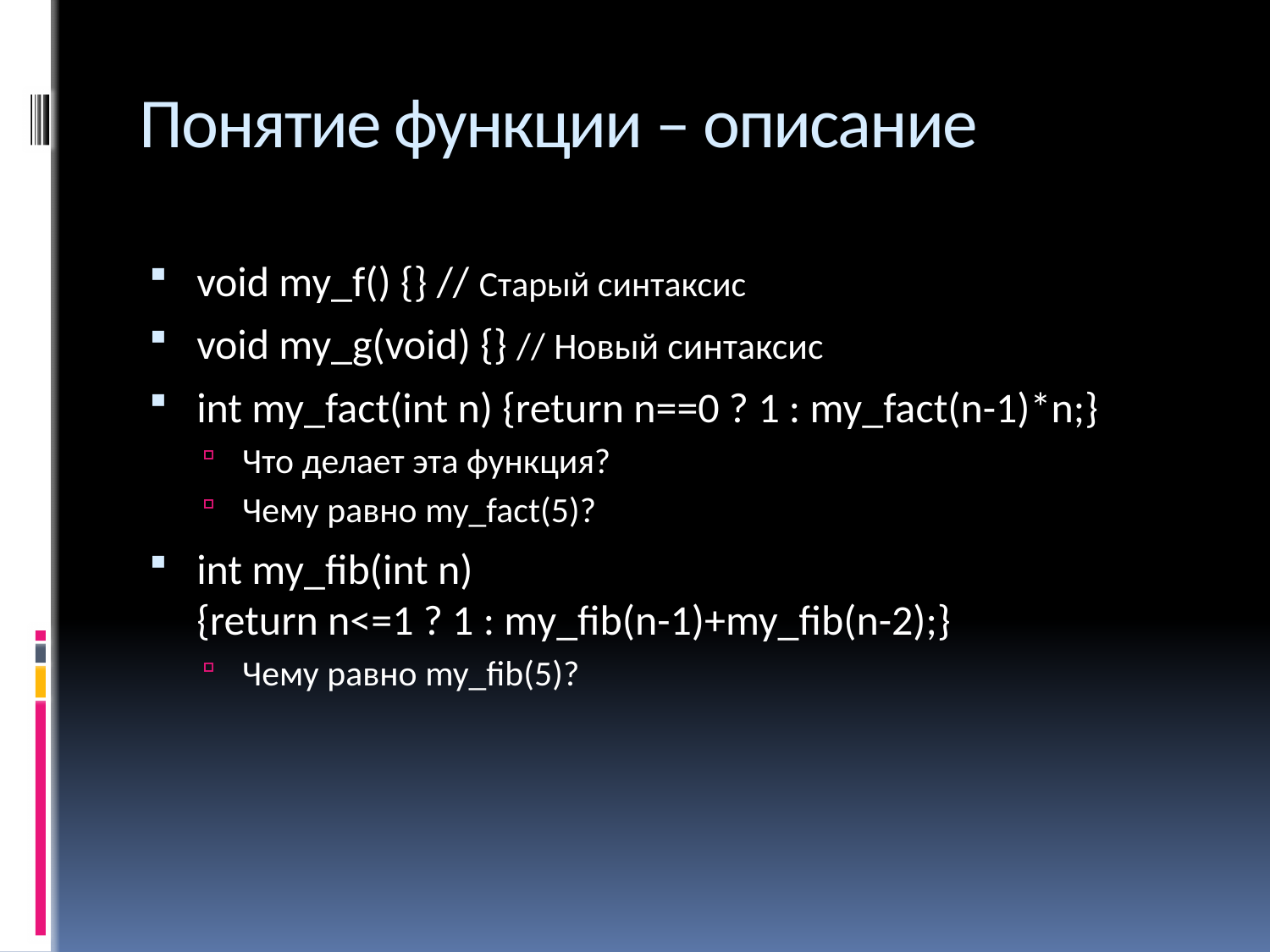

# Понятие функции – описание
void my_f() {} // Старый синтаксис
void my_g(void) {} // Новый синтаксис
int my_fact(int n) {return n==0 ? 1 : my_fact(n-1)*n;}
Что делает эта функция?
Чему равно my_fact(5)?
int my_fib(int n)
{return n<=1 ? 1 : my_fib(n-1)+my_fib(n-2);}
Чему равно my_fib(5)?